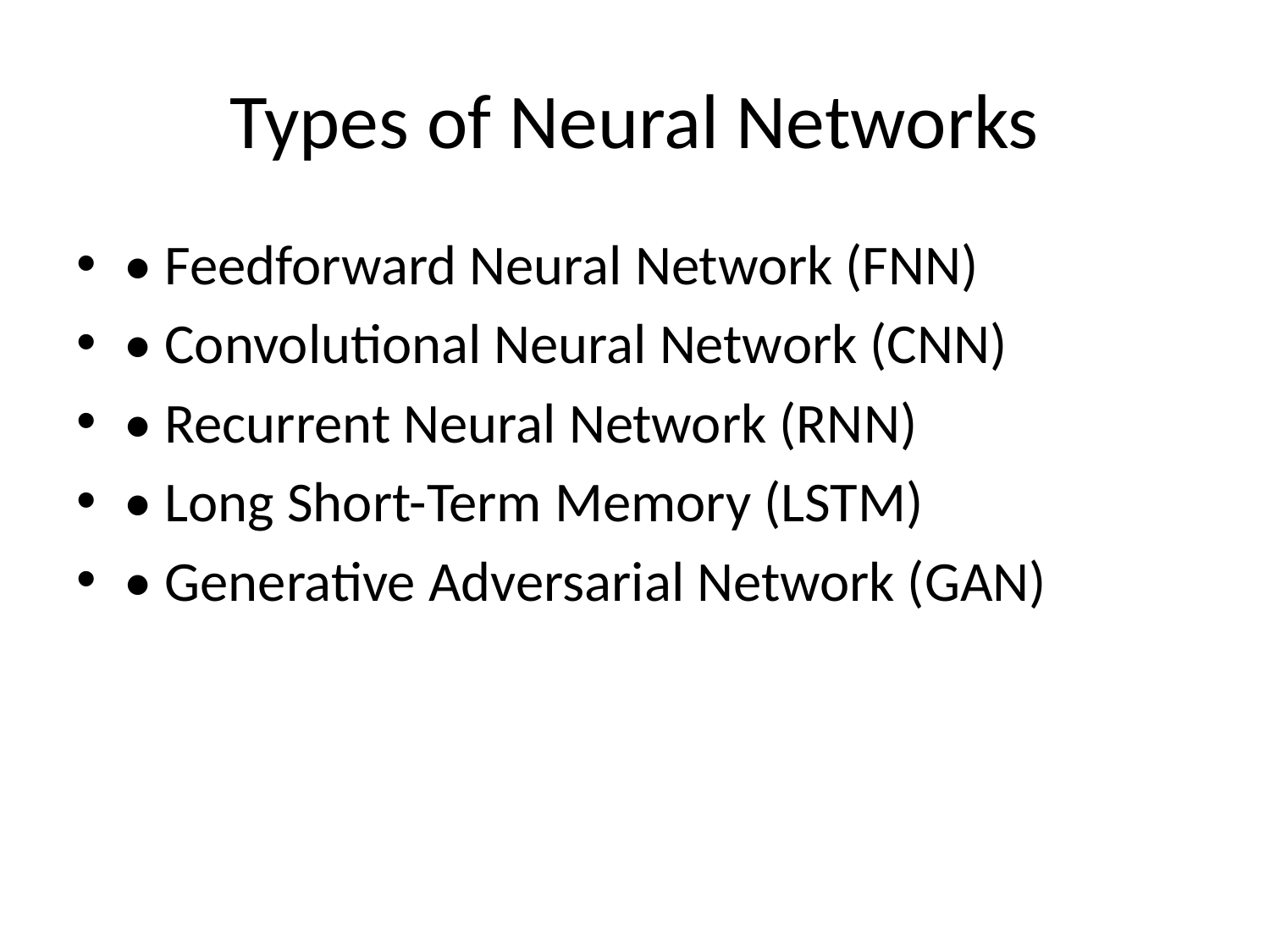

# Types of Neural Networks
• Feedforward Neural Network (FNN)
• Convolutional Neural Network (CNN)
• Recurrent Neural Network (RNN)
• Long Short-Term Memory (LSTM)
• Generative Adversarial Network (GAN)